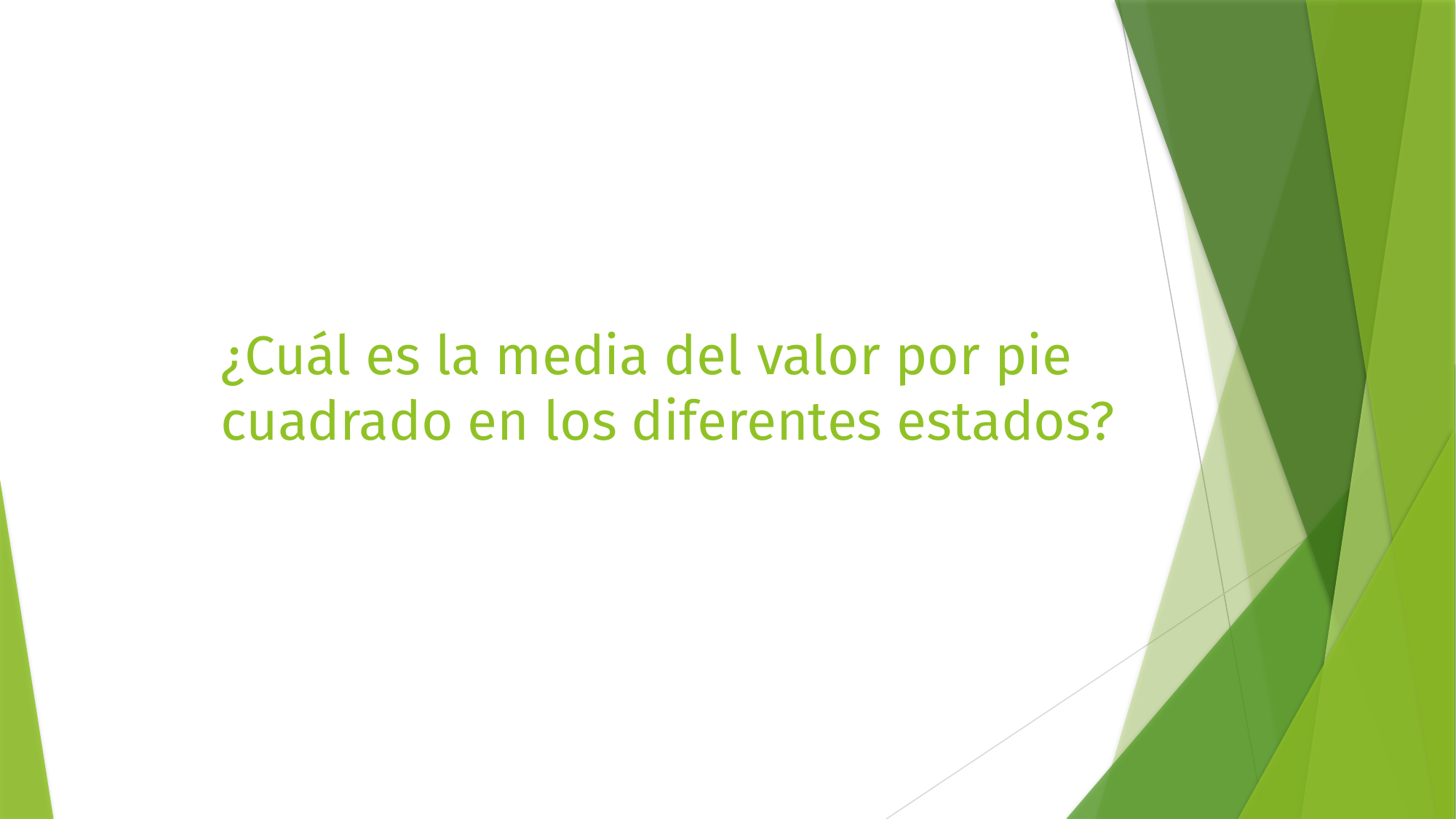

# ¿Cuál es la media del valor por pie cuadrado en los diferentes estados?